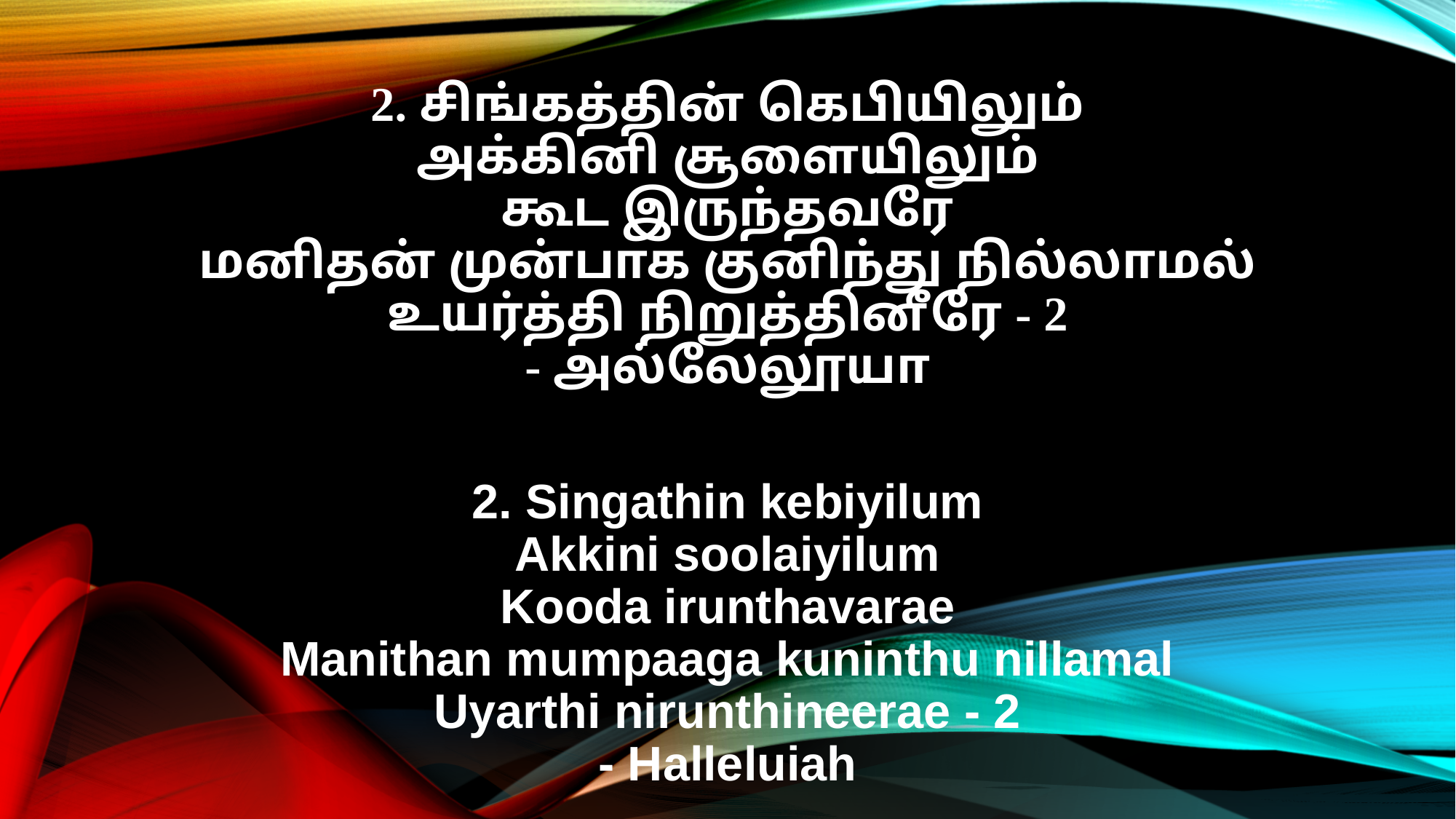

2. சிங்கத்தின் கெபியிலும்
அக்கினி சூளையிலும்
கூட இருந்தவரே
மனிதன் முன்பாக குனிந்து நில்லாமல்
உயர்த்தி நிறுத்தினீரே - 2
- அல்லேலூயா

2. Singathin kebiyilum
Akkini soolaiyilum
Kooda irunthavarae
Manithan mumpaaga kuninthu nillamal
Uyarthi nirunthineerae - 2
- Halleluiah